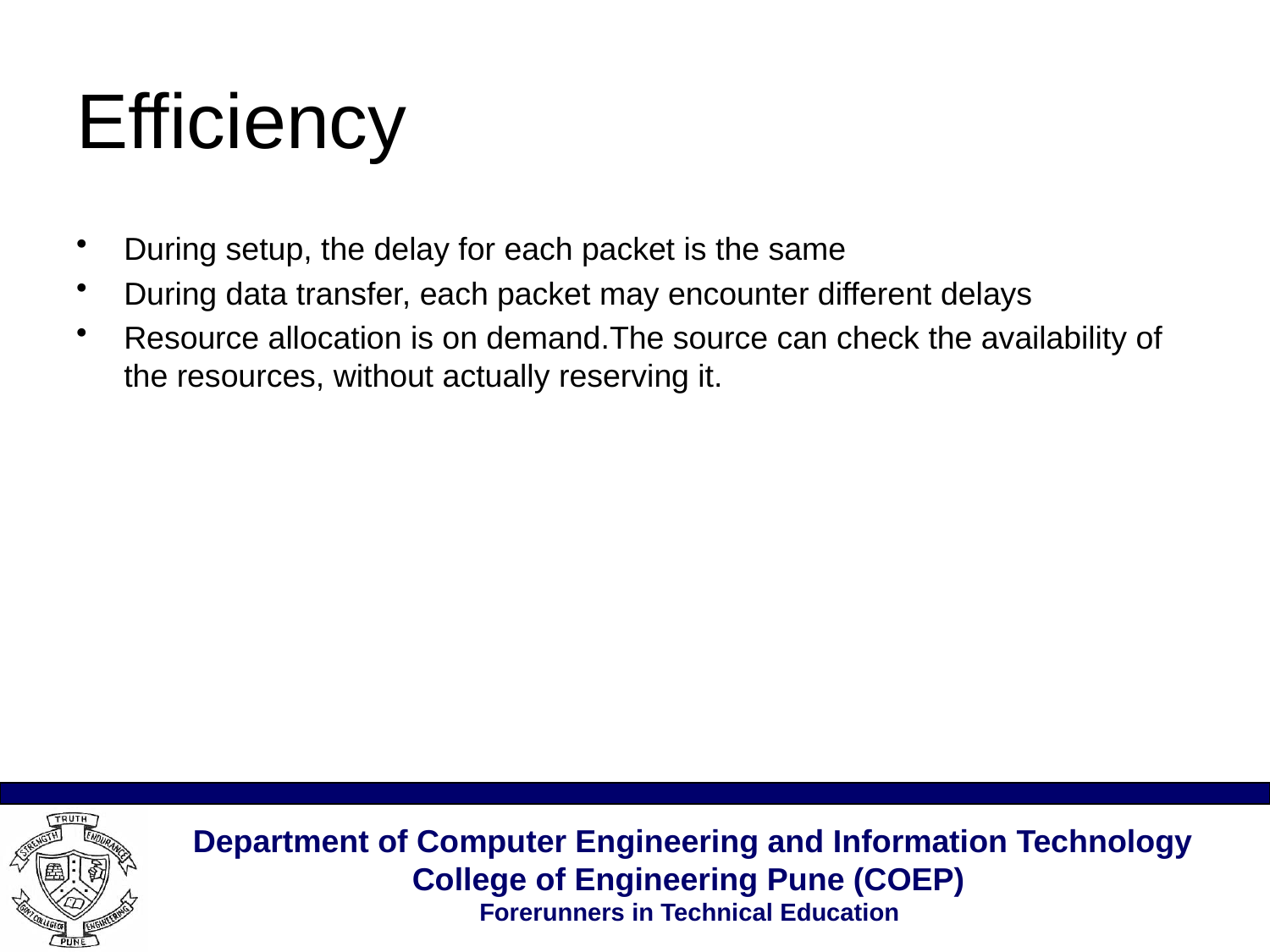

# Efficiency
During setup, the delay for each packet is the same
During data transfer, each packet may encounter different delays
Resource allocation is on demand.The source can check the availability of the resources, without actually reserving it.